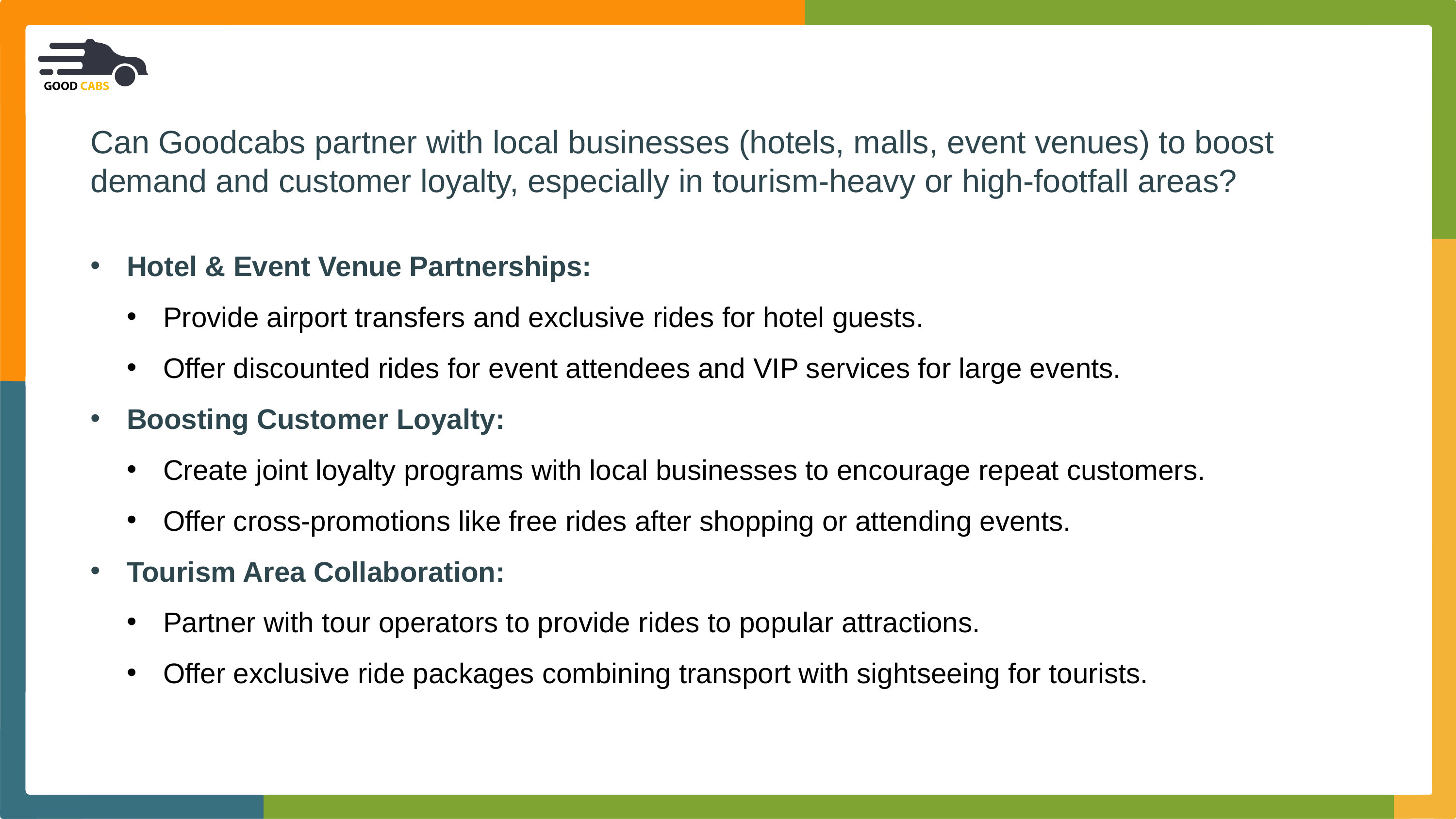

Can Goodcabs partner with local businesses (hotels, malls, event venues) to boost
demand and customer loyalty, especially in tourism-heavy or high-footfall areas?
Hotel & Event Venue Partnerships:
Provide airport transfers and exclusive rides for hotel guests.
Offer discounted rides for event attendees and VIP services for large events.
Boosting Customer Loyalty:
Create joint loyalty programs with local businesses to encourage repeat customers.
Offer cross-promotions like free rides after shopping or attending events.
Tourism Area Collaboration:
Partner with tour operators to provide rides to popular attractions.
Offer exclusive ride packages combining transport with sightseeing for tourists.